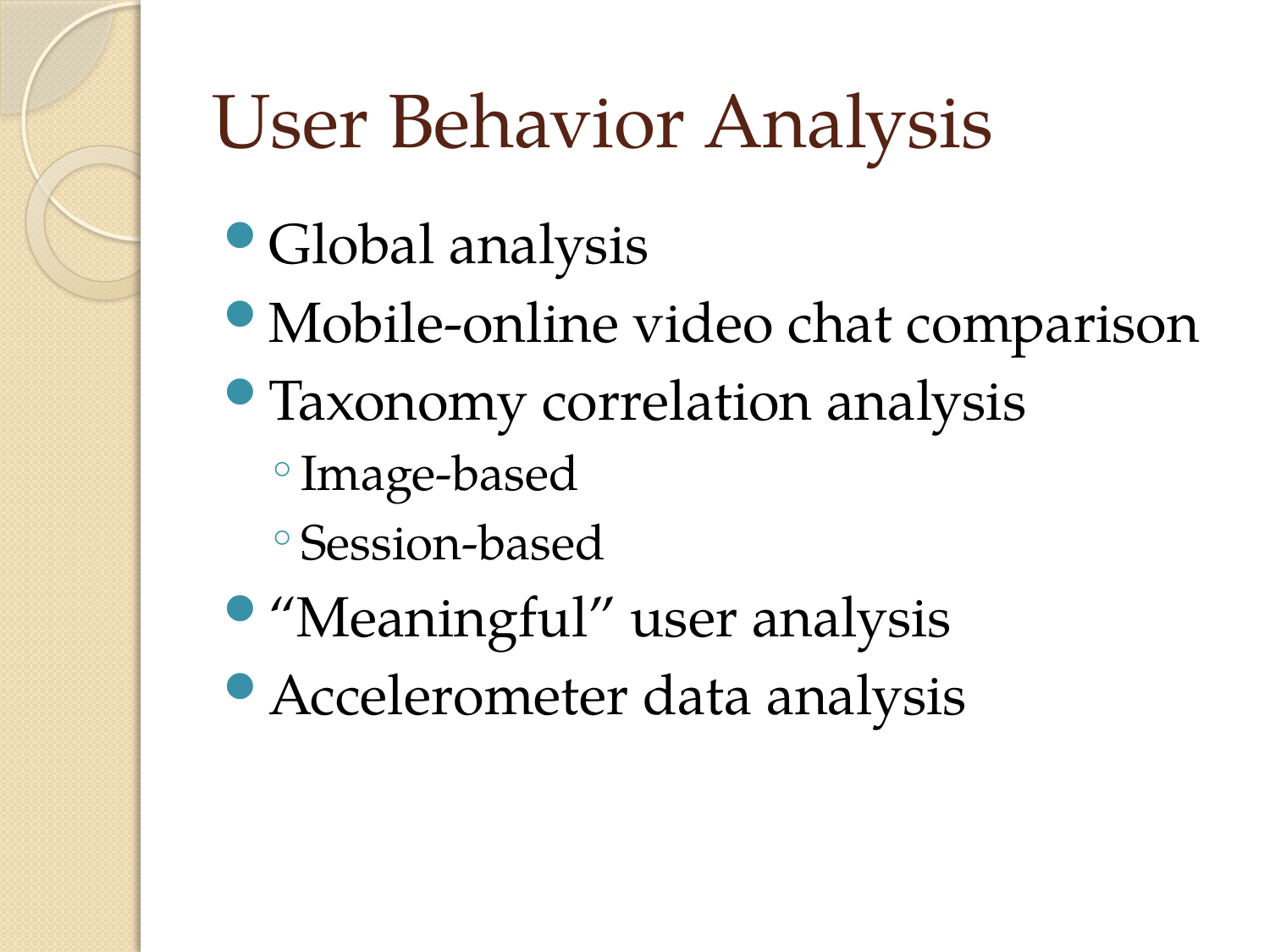

# User Behavior Analysis
Global analysis
Mobile-online video chat comparison
Taxonomy correlation analysis
Image-based
Session-based
“Meaningful” user analysis
Accelerometer data analysis